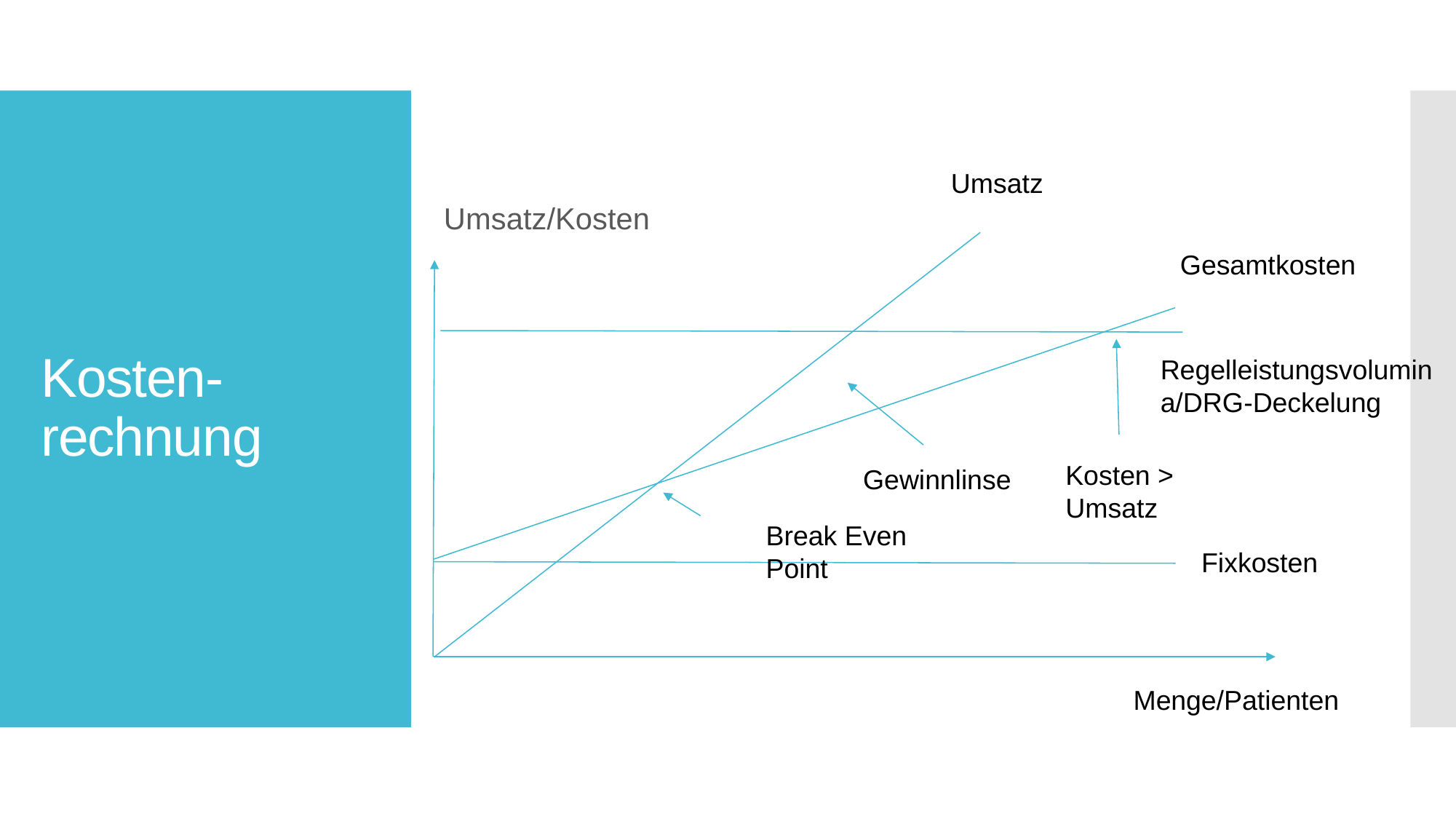

# Kosten-rechnung
Umsatz
Umsatz/Kosten
Gesamtkosten
Regelleistungsvolumina/DRG-Deckelung
Kosten > Umsatz
Gewinnlinse
Break Even Point
Fixkosten
Menge/Patienten